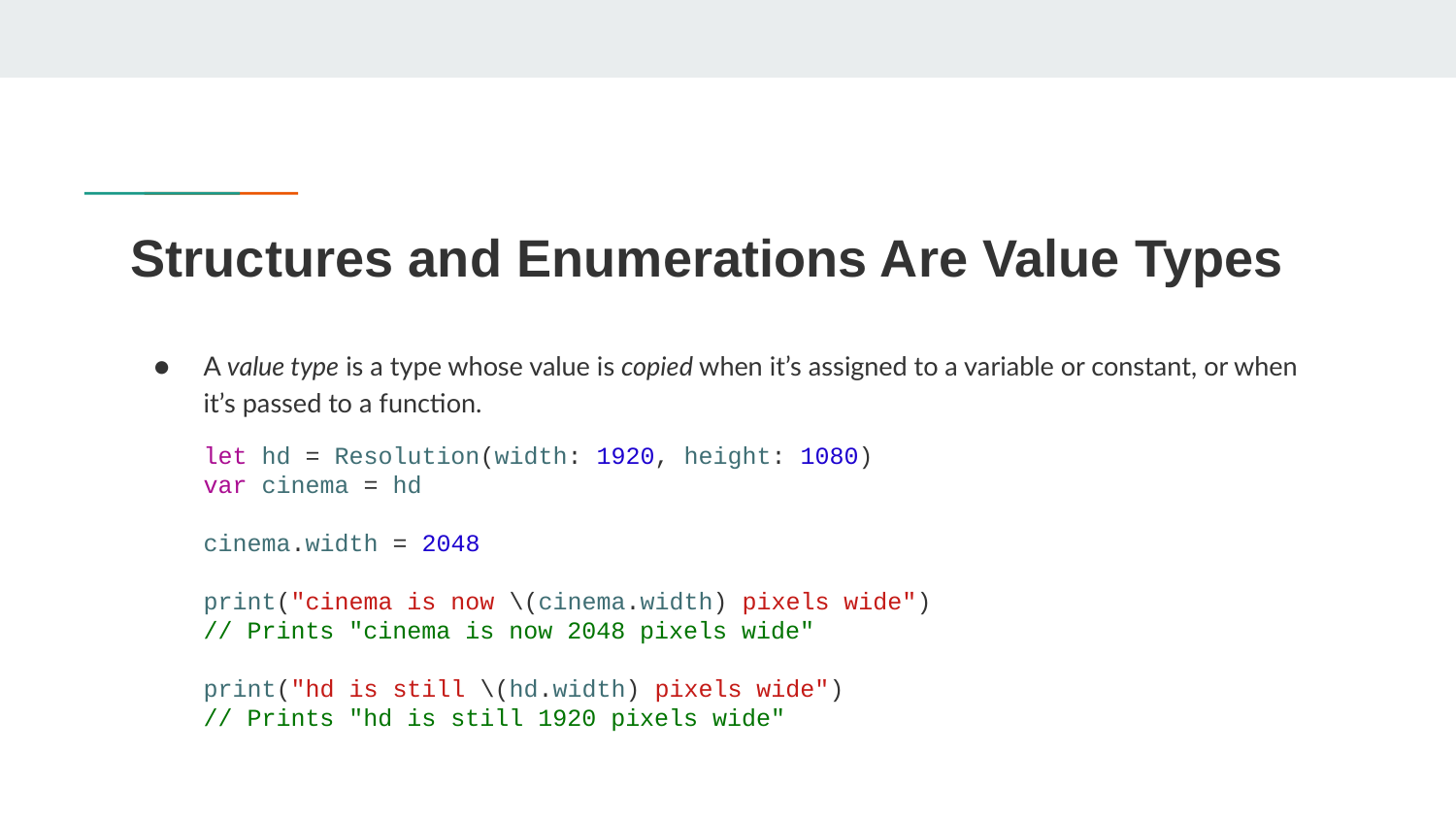

# Structures and Enumerations Are Value Types

A value type is a type whose value is copied when it’s assigned to a variable or constant, or when it’s passed to a function.
let hd = Resolution(width: 1920, height: 1080)
var cinema = hd

cinema.width = 2048

print("cinema is now \(cinema.width) pixels wide")
// Prints "cinema is now 2048 pixels wide"

print("hd is still \(hd.width) pixels wide")
// Prints "hd is still 1920 pixels wide"